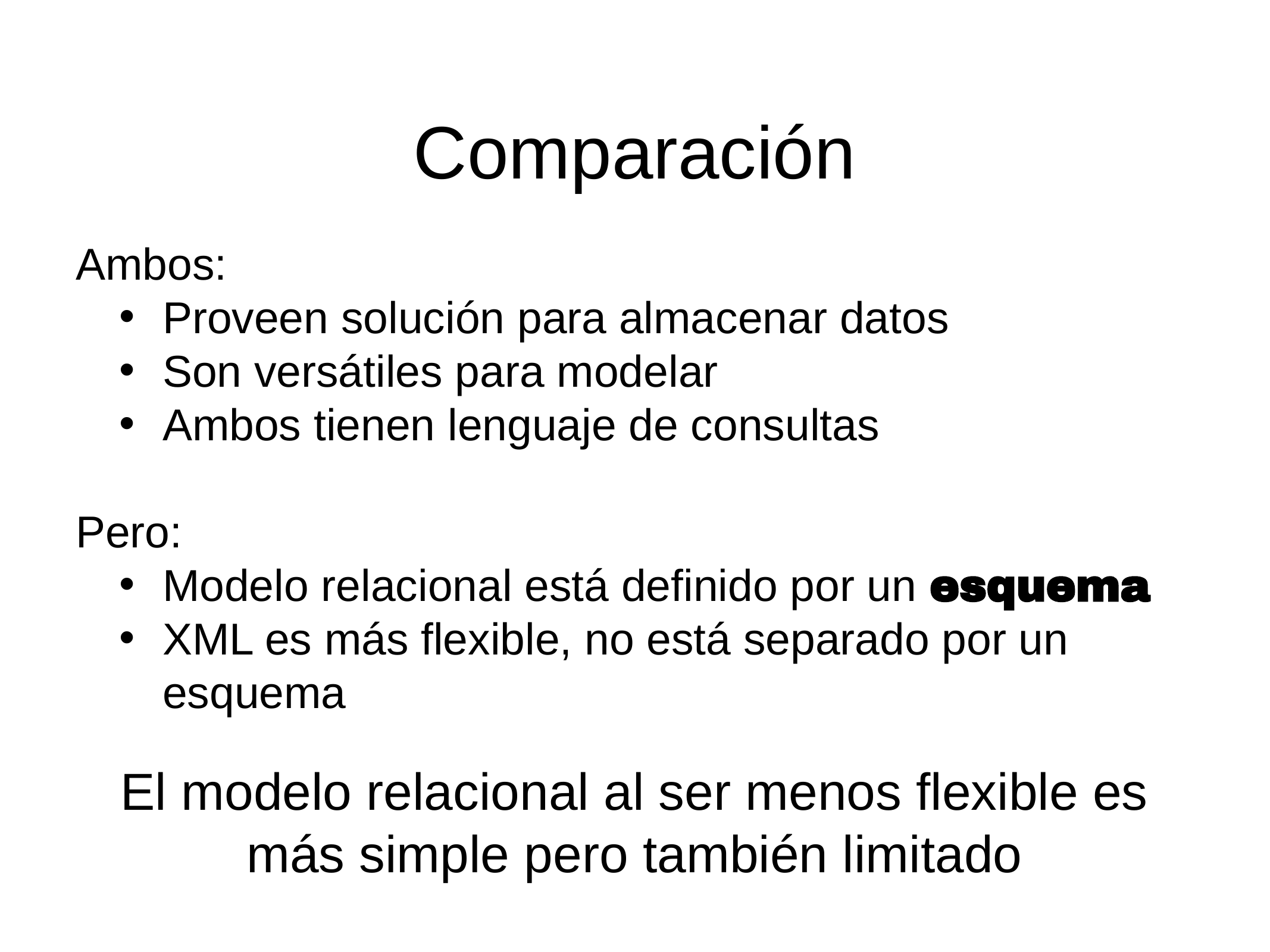

Comparación
Ambos:
Proveen solución para almacenar datos
Son versátiles para modelar
Ambos tienen lenguaje de consultas

Pero:
Modelo relacional está definido por un esquema
XML es más flexible, no está separado por un esquema
El modelo relacional al ser menos flexible es más simple pero también limitado